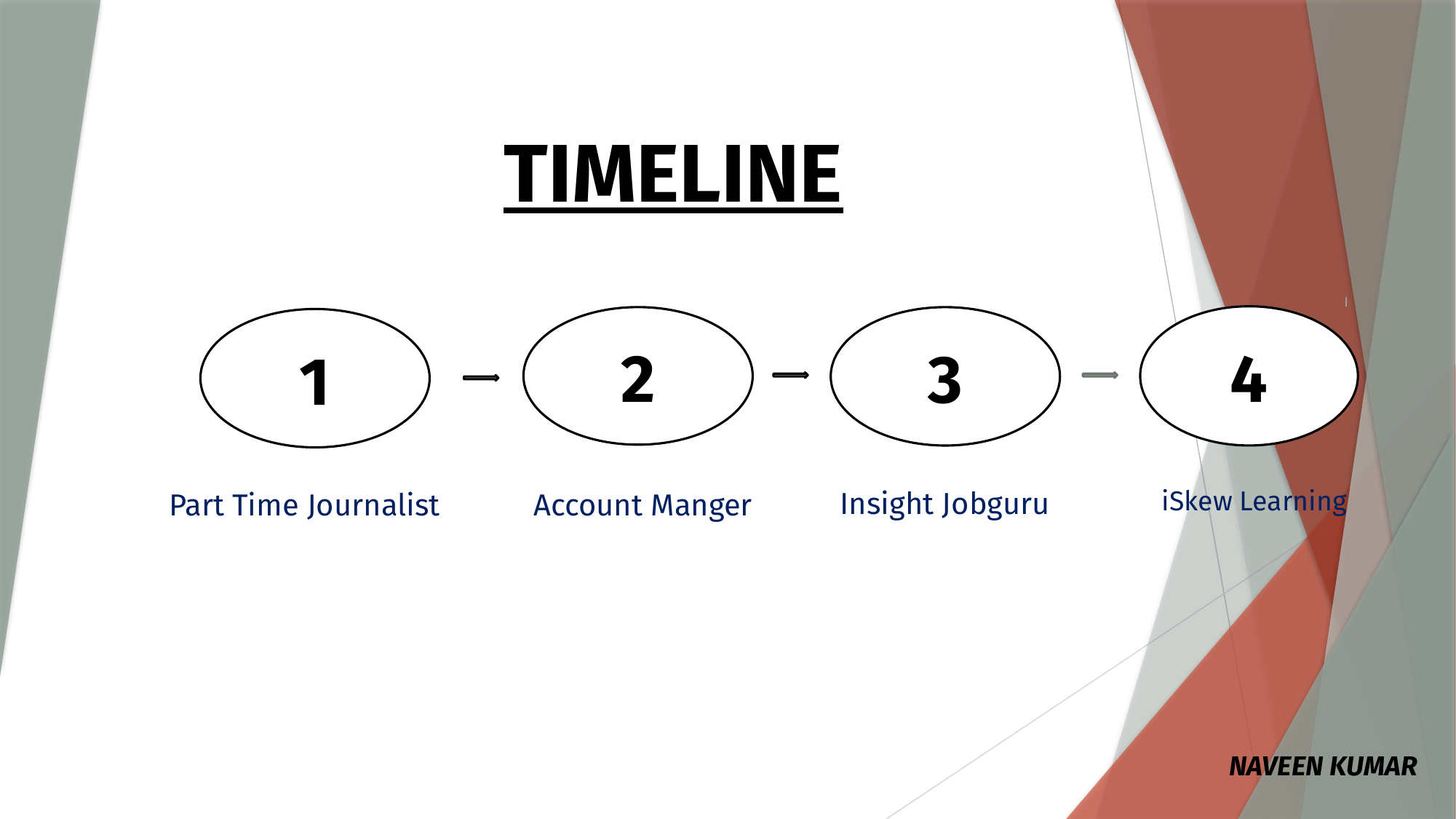

# TIMELINE
4
2

3

1

Insight Jobguru
iSkew Learning
Part Time Journalist
     Account Manger
NAVEEN KUMAR